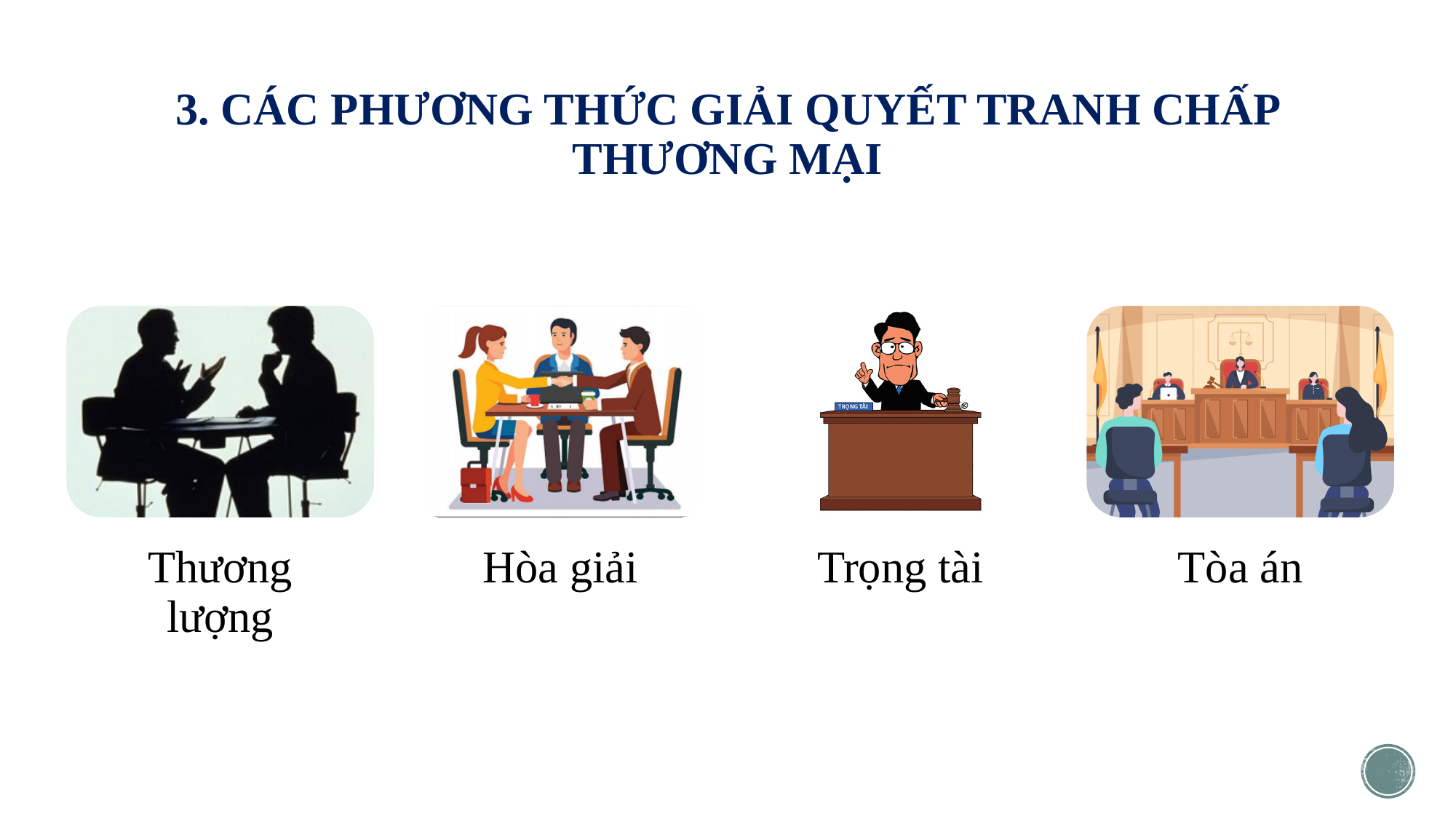

# 3. CÁC PHƯƠNG THỨC GIẢI QUYẾT TRANH CHẤP THƯƠNG MẠI
Thương lượng
Hòa giải
Trọng tài
Tòa án